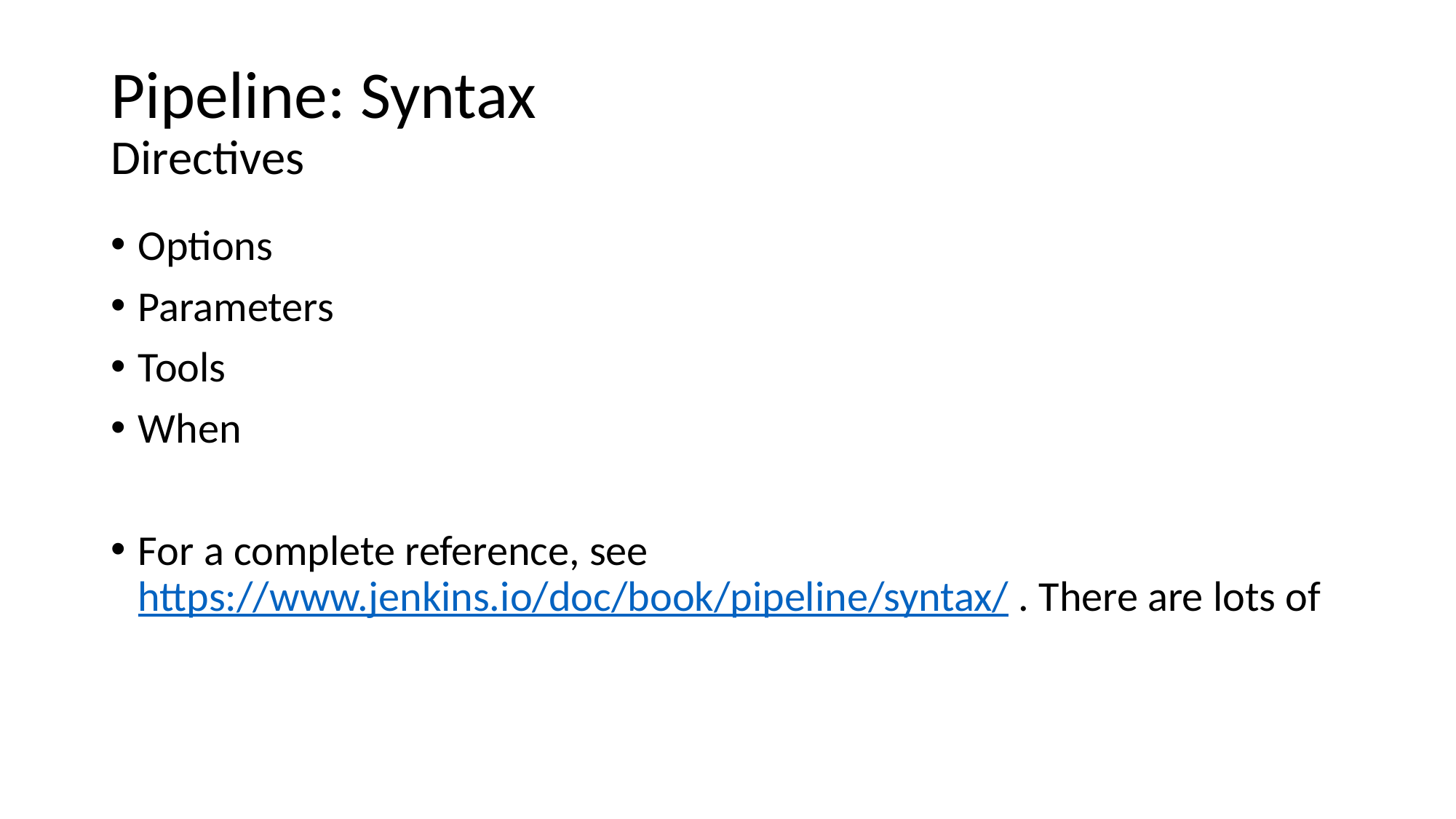

# Pipeline: Syntax Directives
Options
Parameters
Tools
When

For a complete reference, see https://www.jenkins.io/doc/book/pipeline/syntax/ . There are lots of